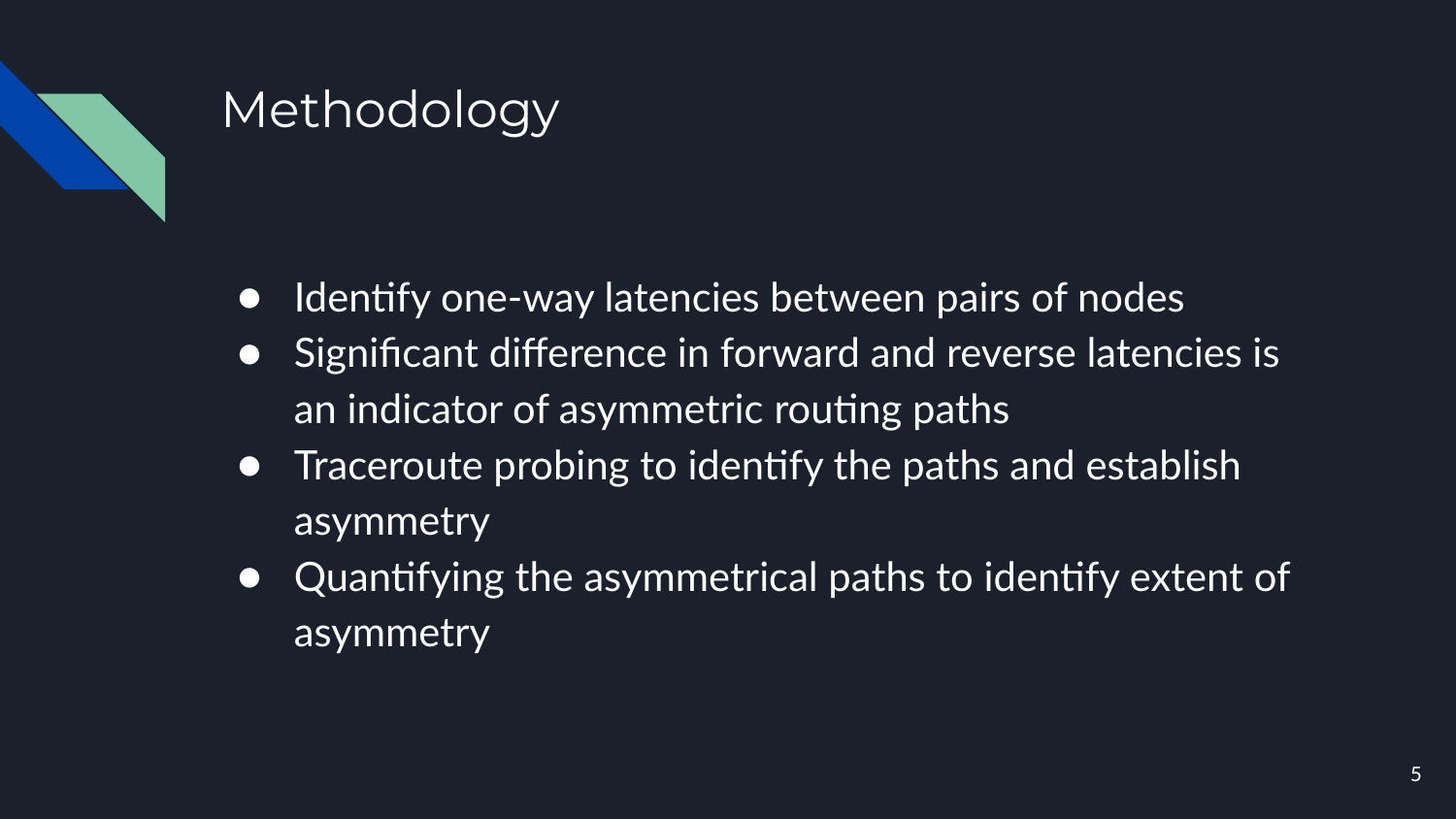

# Methodology
Identify one-way latencies between pairs of nodes
Significant difference in forward and reverse latencies is an indicator of asymmetric routing paths
Traceroute probing to identify the paths and establish asymmetry
Quantifying the asymmetrical paths to identify extent of asymmetry
5